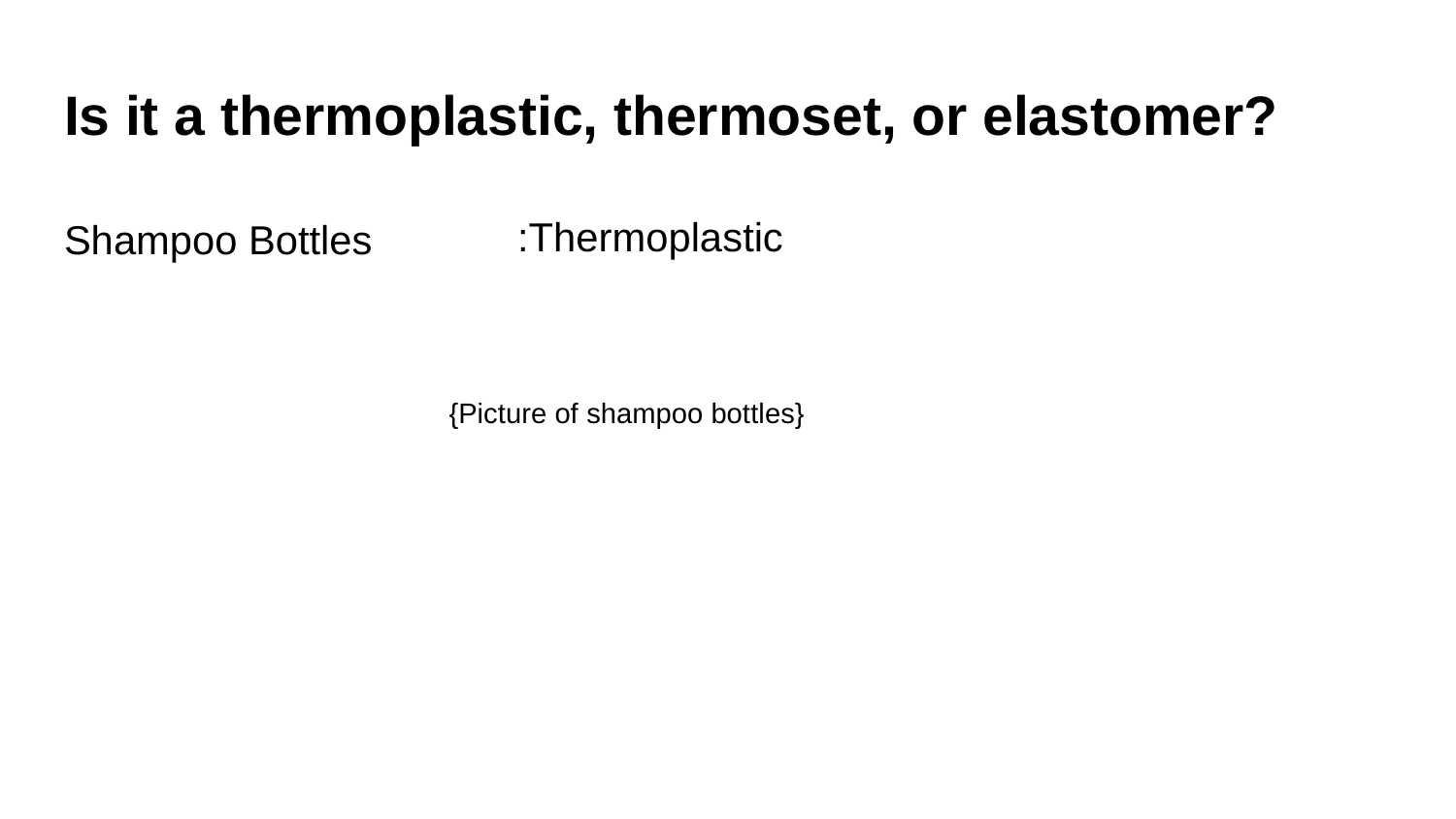

# Is it a thermoplastic, thermoset, or elastomer?
Shampoo Bottles
:Thermoplastic
{Picture of shampoo bottles}